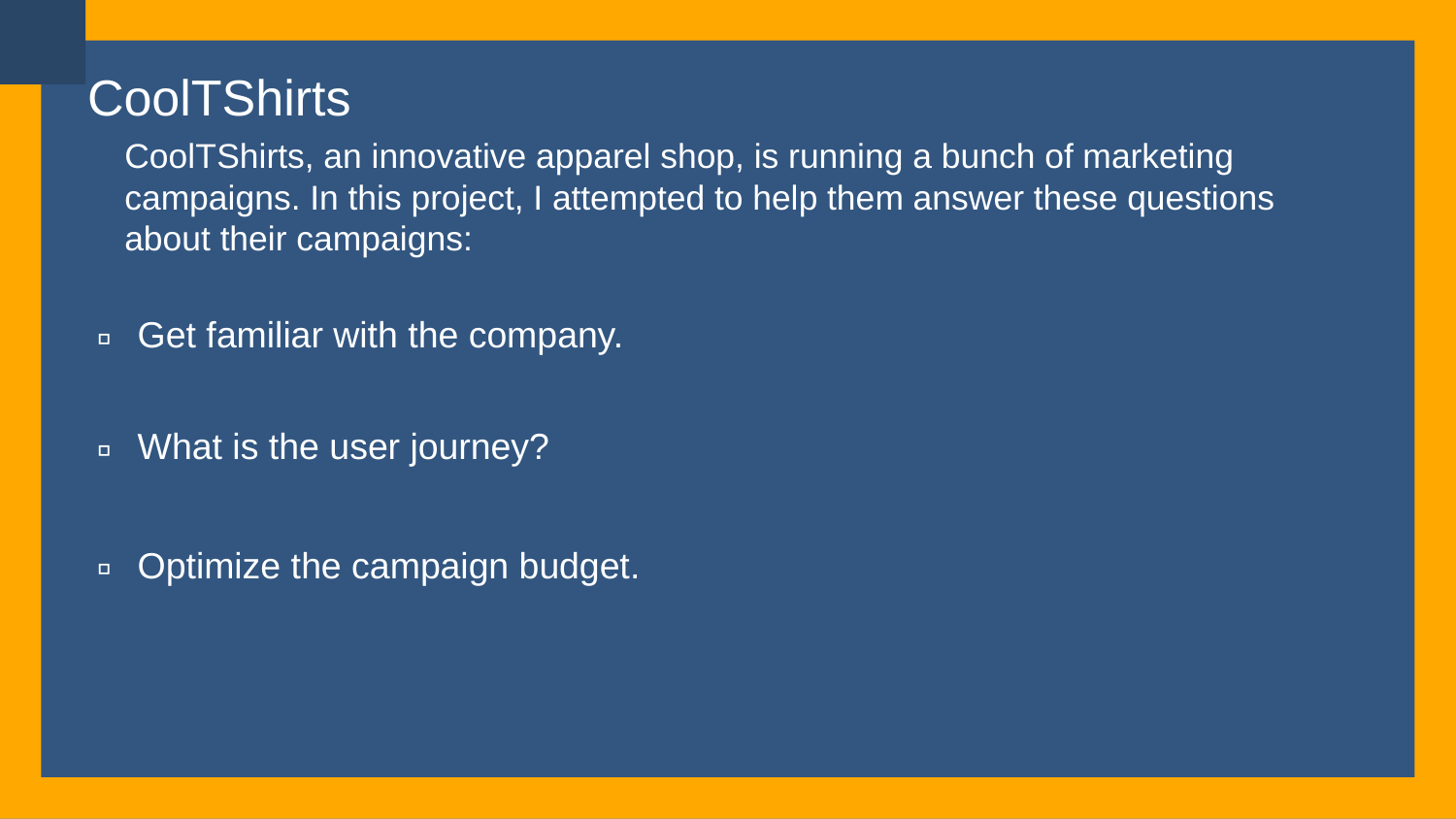

CoolTShirts
2
CoolTShirts, an innovative apparel shop, is running a bunch of marketing campaigns. In this project, I attempted to help them answer these questions about their campaigns:
Get familiar with the company.

What is the user journey?

Optimize the campaign budget.